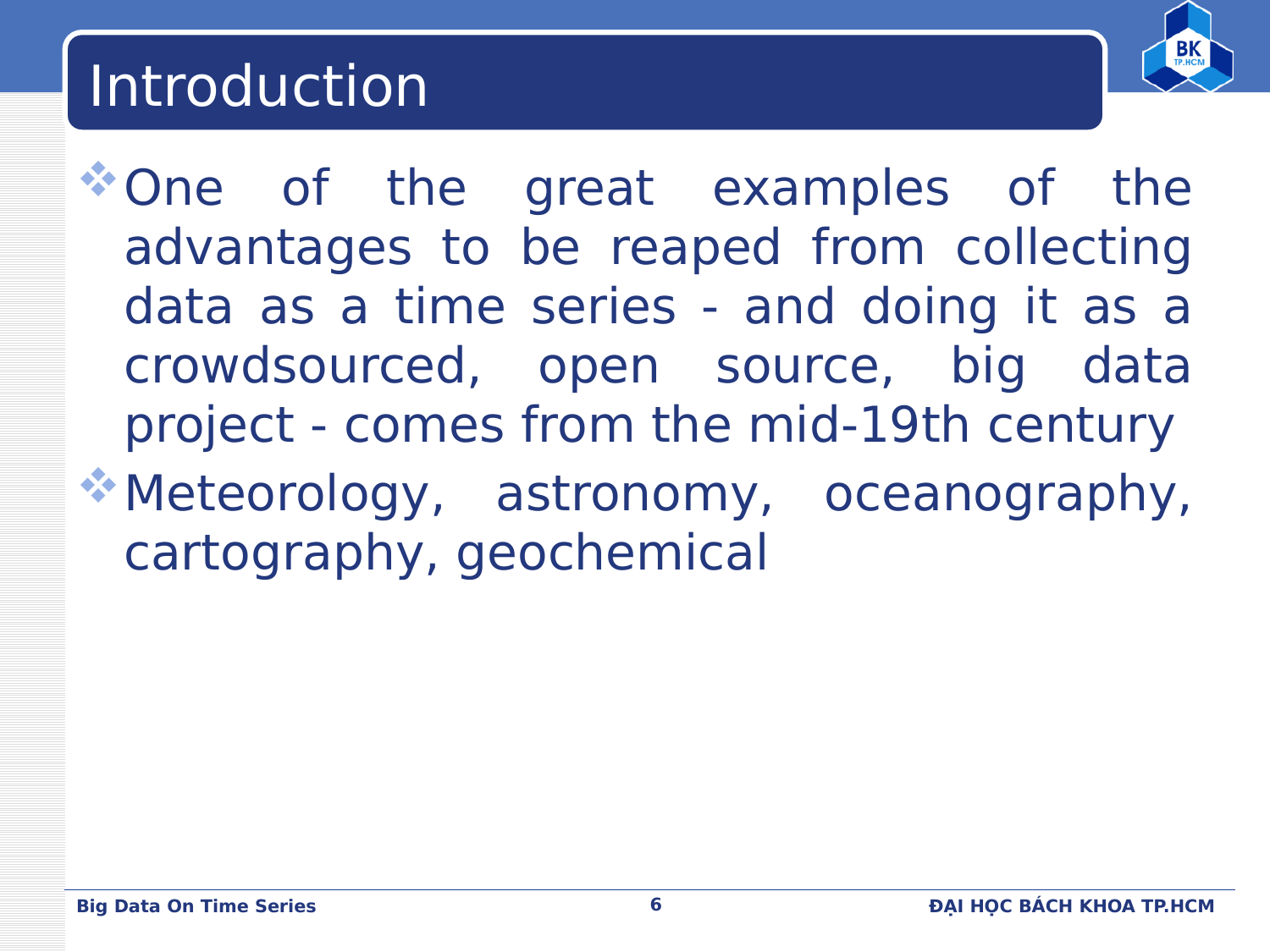

# Introduction
One of the great examples of the advantages to be reaped from collecting data as a time series - and doing it as a crowdsourced, open source, big data project - comes from the mid-19th century
Meteorology, astronomy, oceanography, cartography, geochemical
6
Big Data On Time Series
ĐẠI HỌC BÁCH KHOA TP.HCM